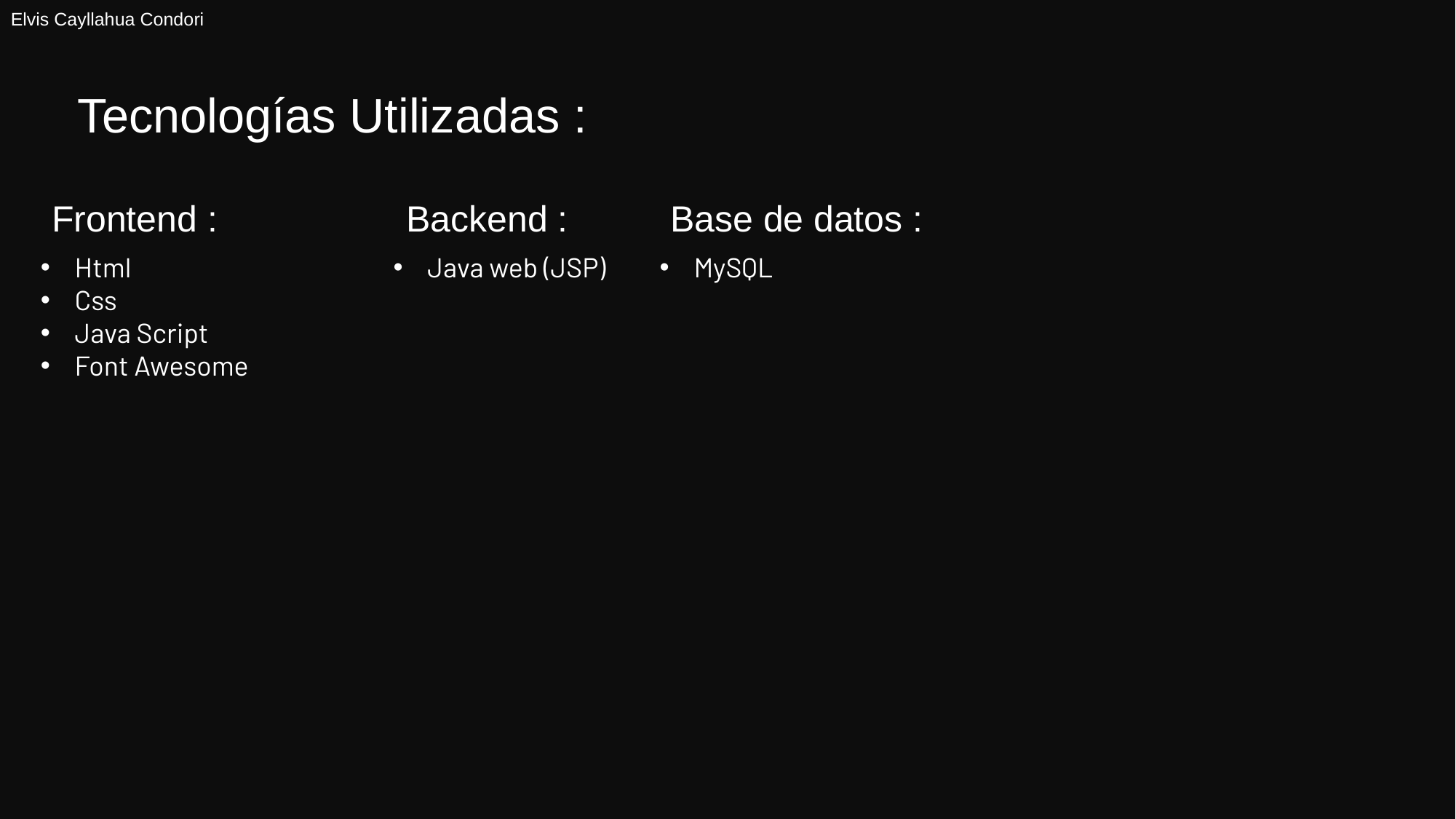

Elvis Cayllahua Condori
Tecnologías Utilizadas :
Frontend :
Backend :
Base de datos :
Html
Css
Java Script
Font Awesome
Java web (JSP)
MySQL